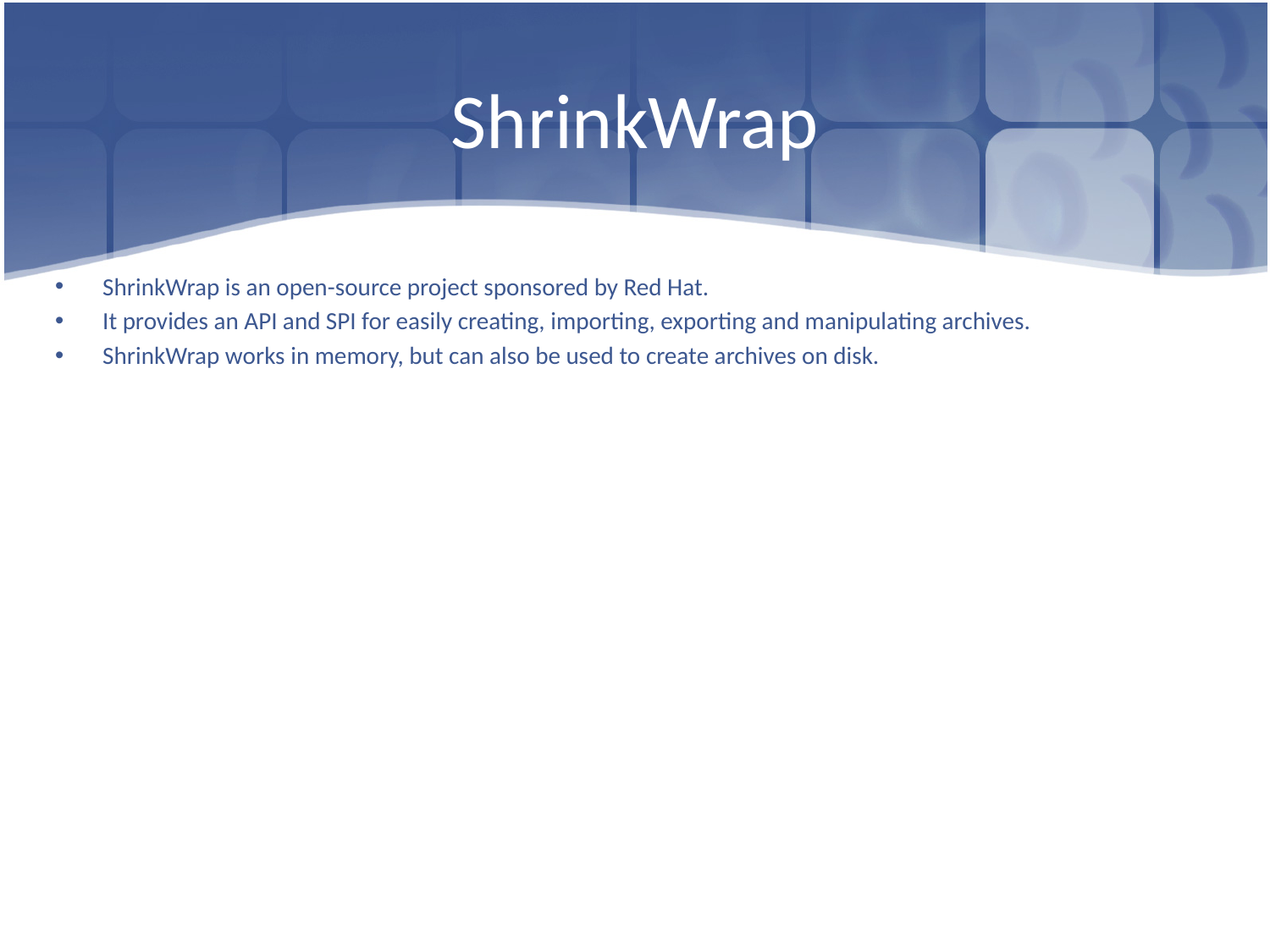

# ShrinkWrap
ShrinkWrap is an open-source project sponsored by Red Hat.
It provides an API and SPI for easily creating, importing, exporting and manipulating archives.
ShrinkWrap works in memory, but can also be used to create archives on disk.